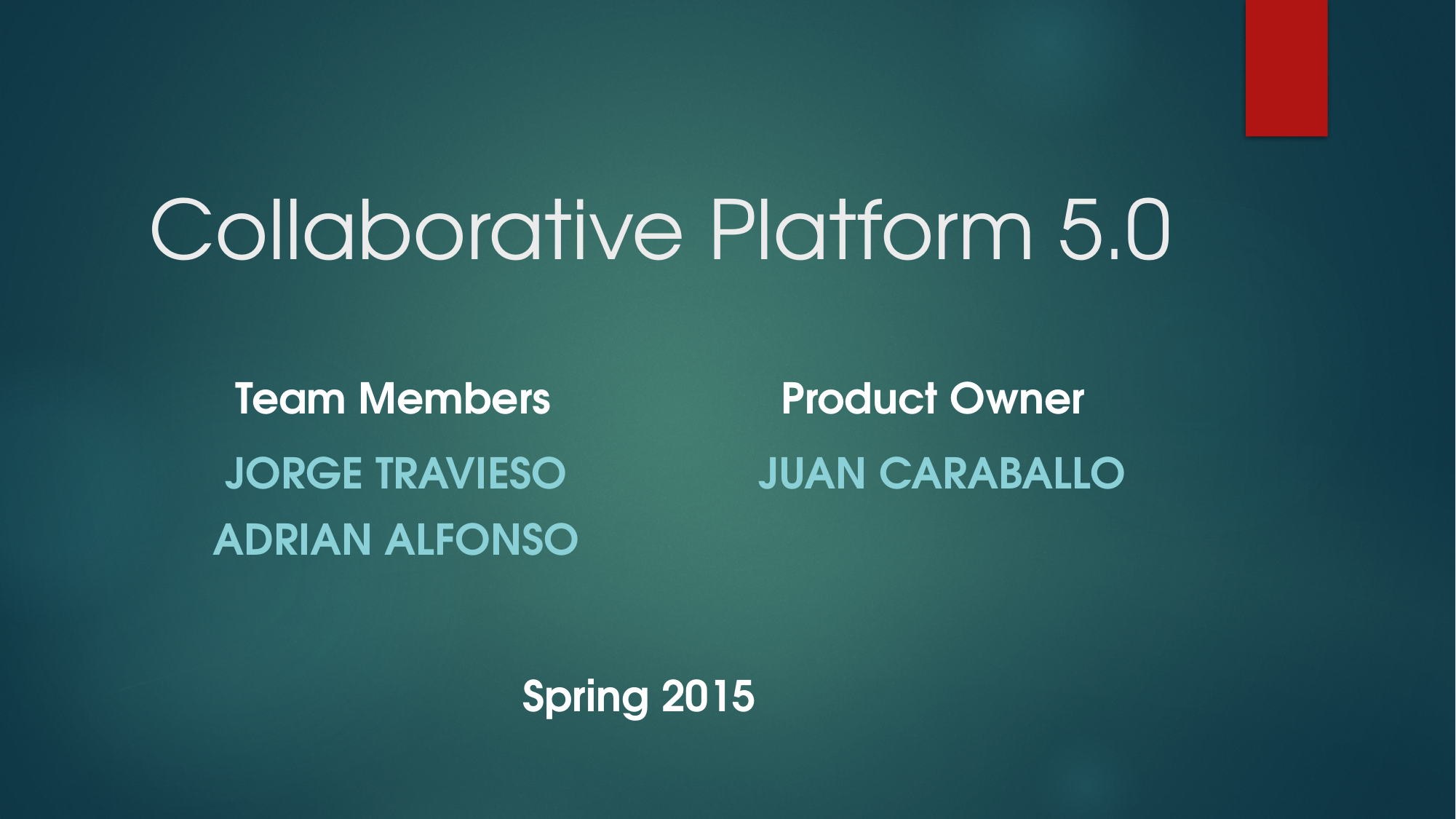

# Collaborative Platform 5.0
Team Members
Product Owner
Jorge Travieso
Adrian Alfonso
Juan Caraballo
Spring 2015